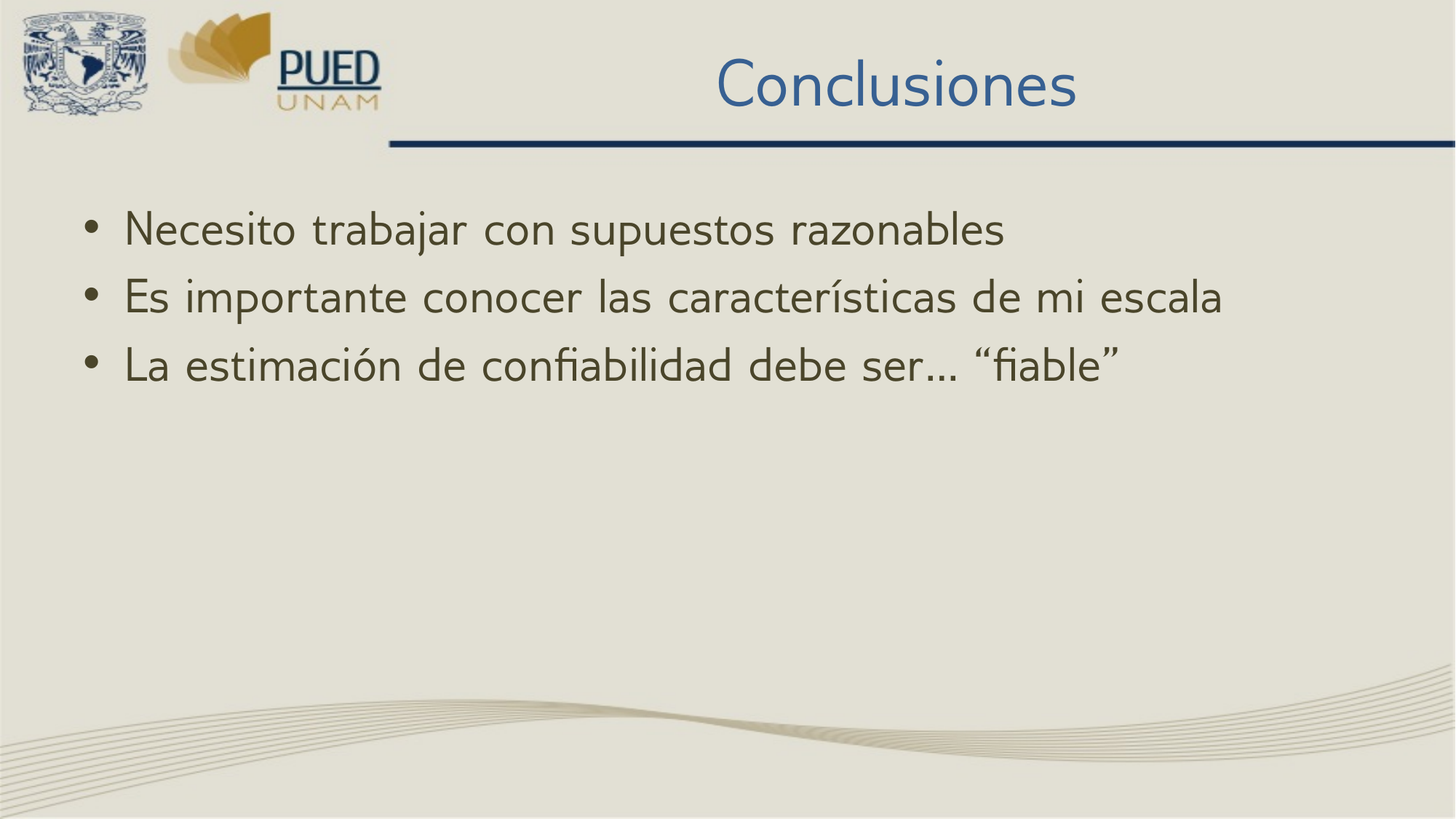

# Conclusiones
Necesito trabajar con supuestos razonables
Es importante conocer las características de mi escala
La estimación de confiabilidad debe ser… “fiable”